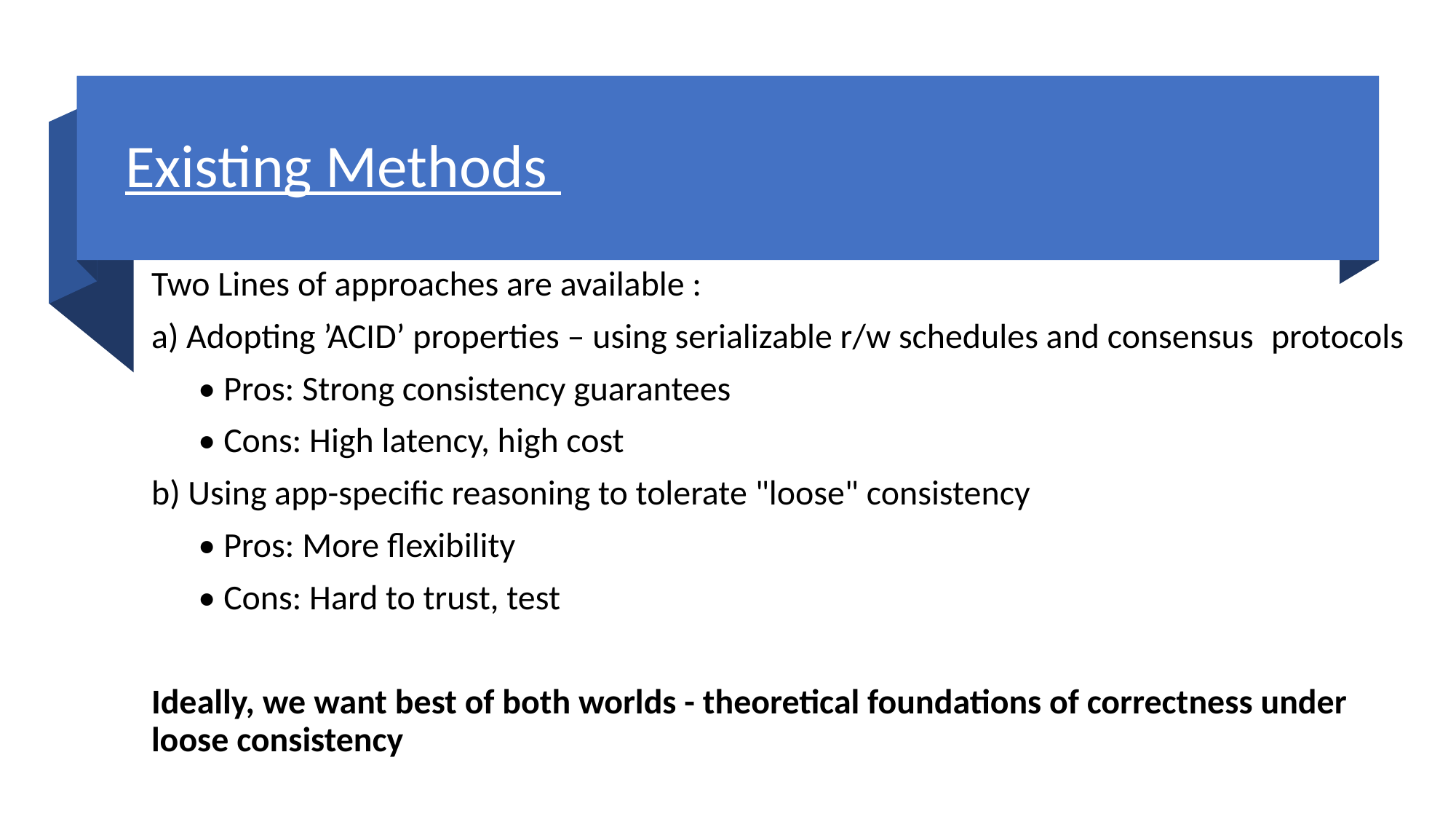

# Existing Methods

Two Lines of approaches are available :
a) Adopting ’ACID’ properties – using serializable r/w schedules and consensus  protocols
      • Pros: Strong consistency guarantees
      • Cons: High latency, high cost
b) Using app-specific reasoning to tolerate "loose" consistency
      • Pros: More flexibility
      • Cons: Hard to trust, test

Ideally, we want best of both worlds - theoretical foundations of correctness under loose consistency